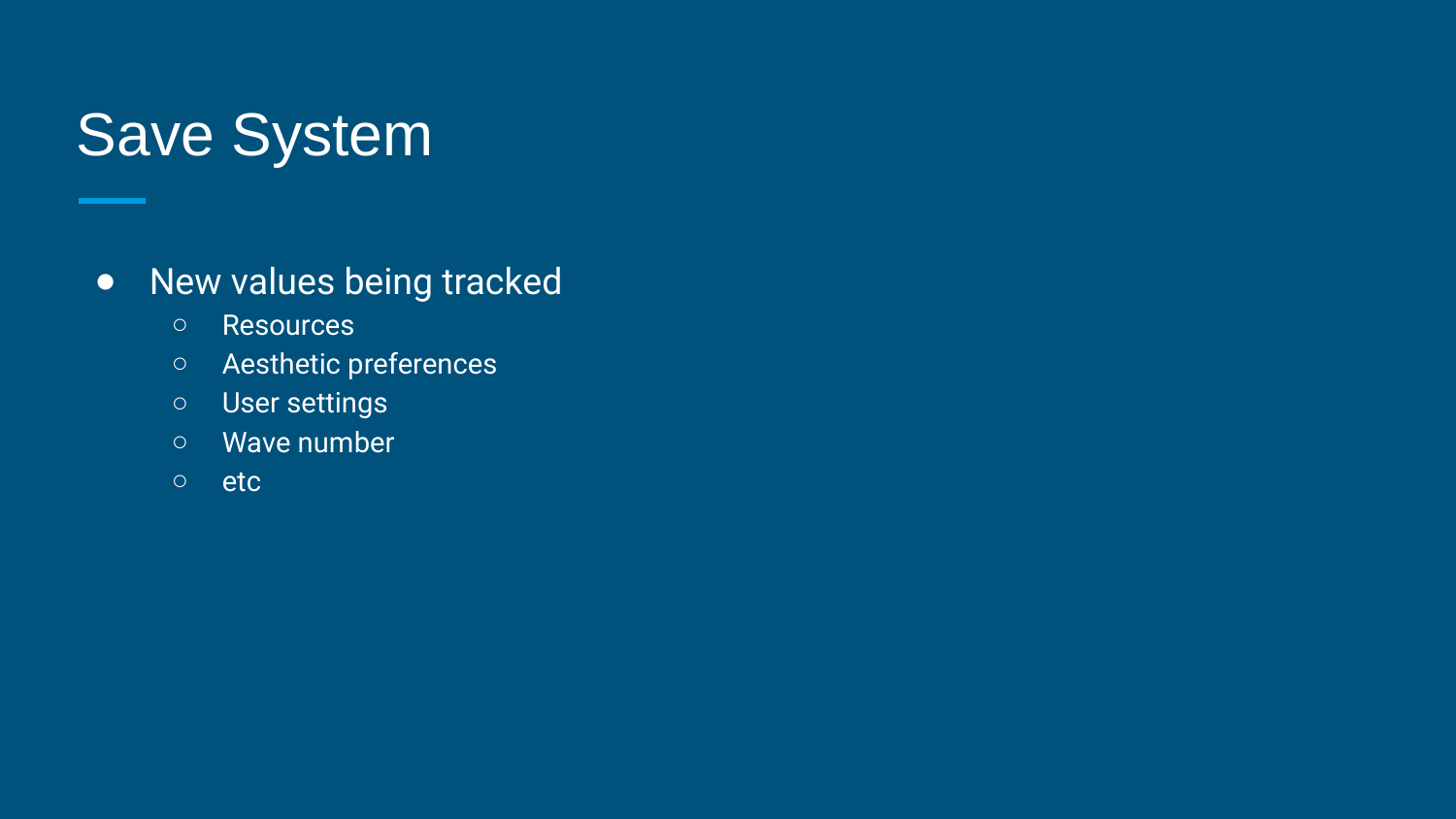

# Save System
New values being tracked
Resources
Aesthetic preferences
User settings
Wave number
etc